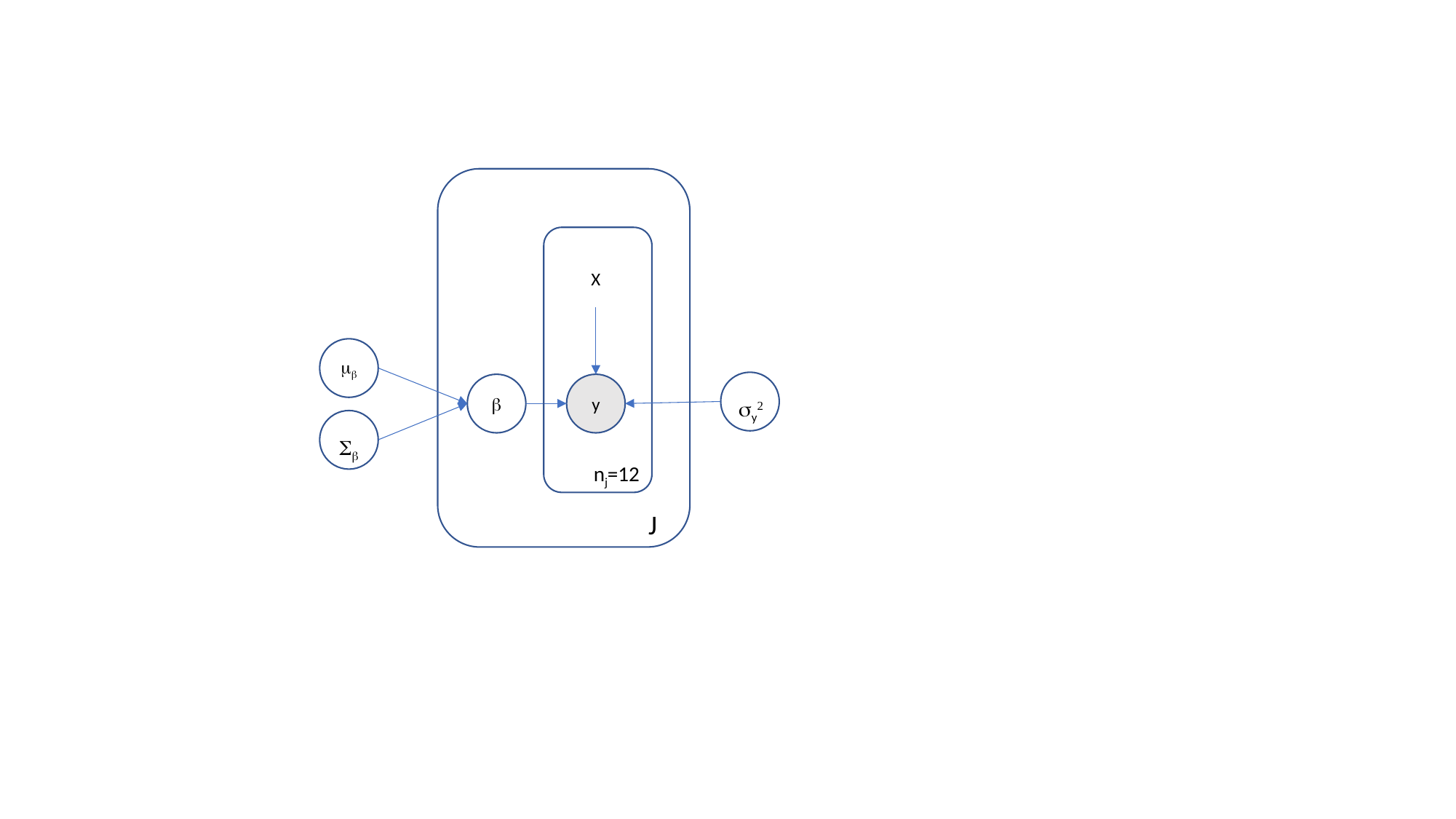

X
μβ

σy2

β
y

Σβ

nj=12
J